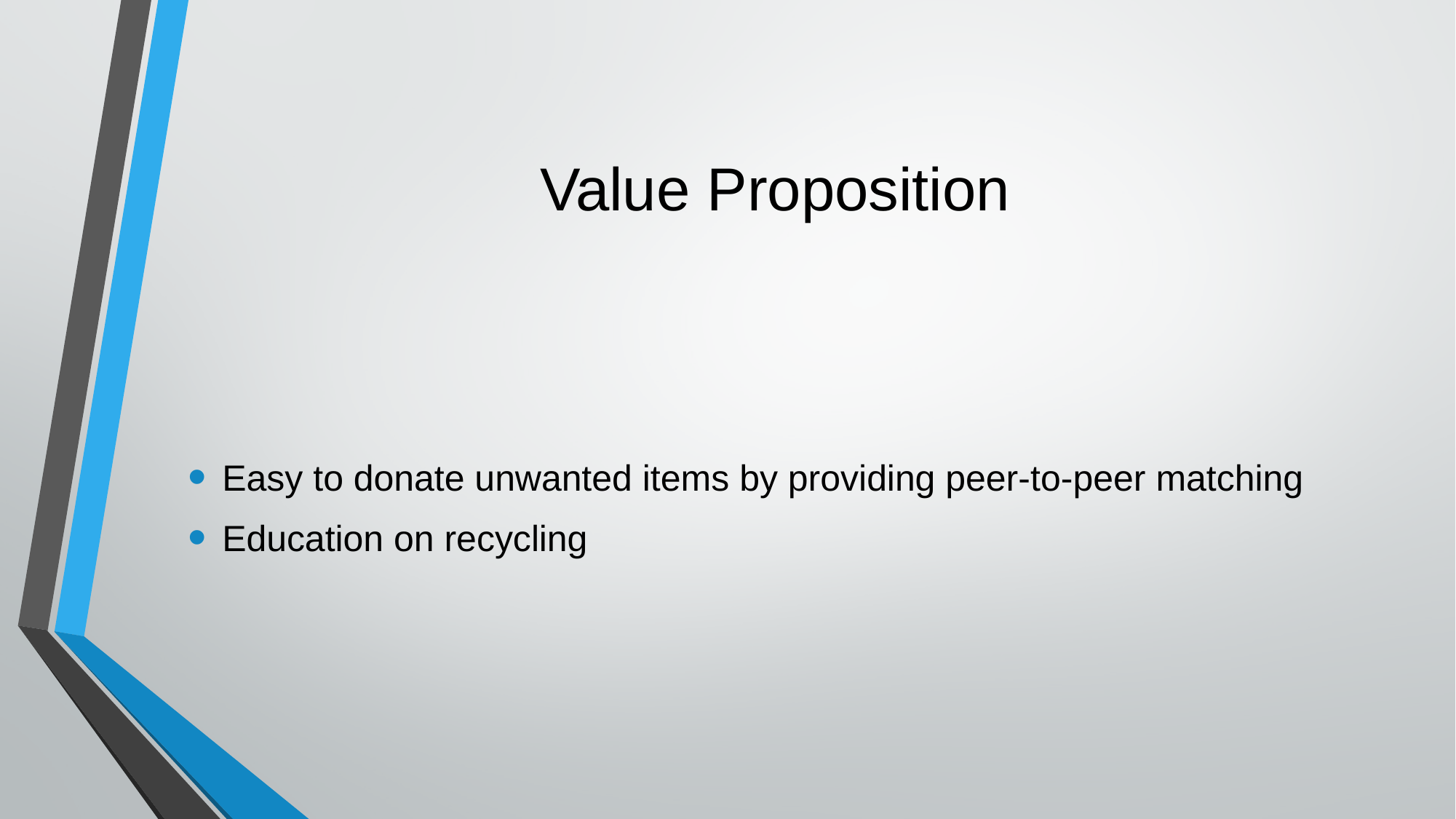

# Value Proposition
Easy to donate unwanted items by providing peer-to-peer matching
Education on recycling